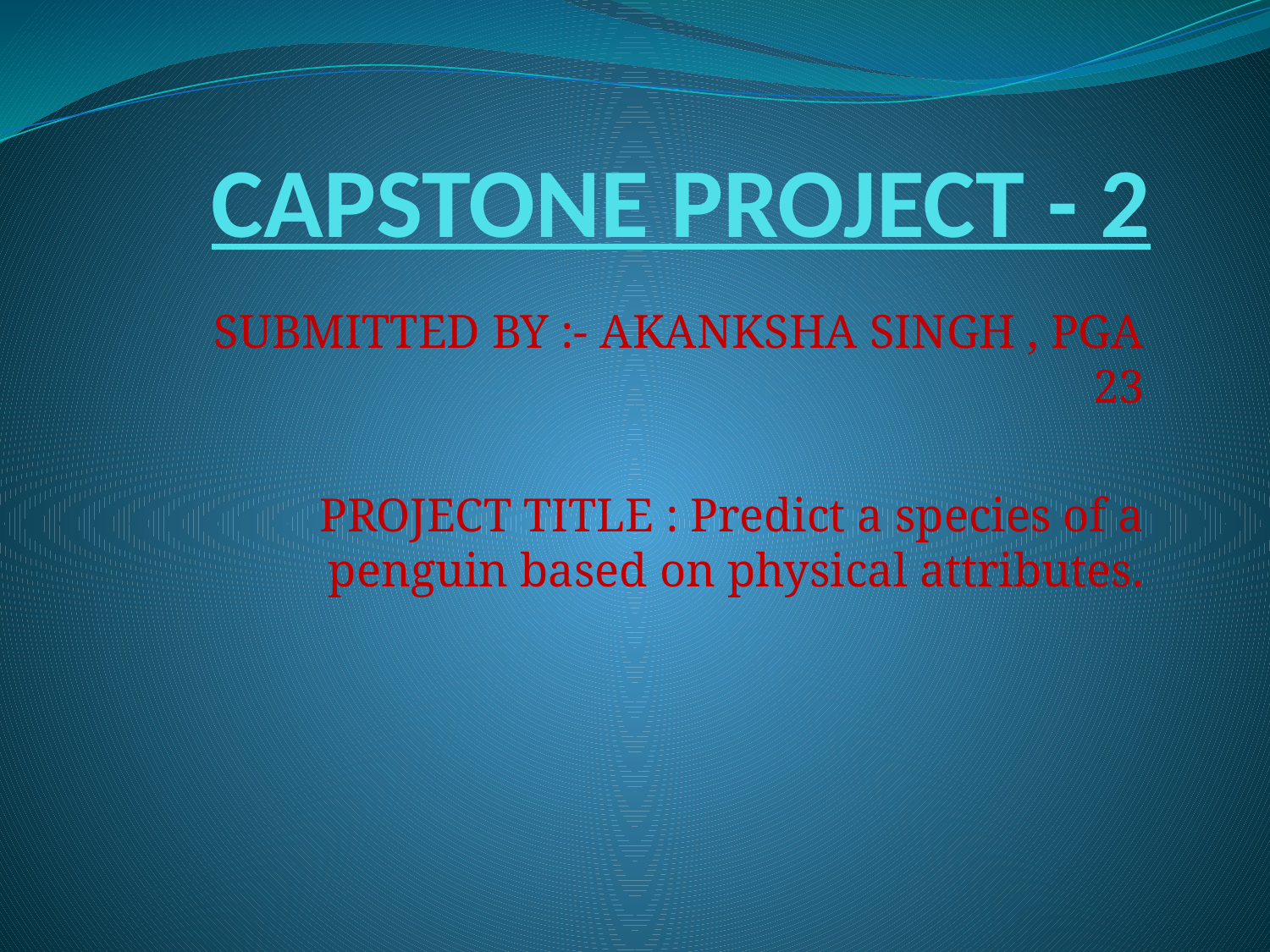

# CAPSTONE PROJECT - 2
SUBMITTED BY :- AKANKSHA SINGH , PGA 23

PROJECT TITLE : Predict a species of a penguin based on physical attributes.